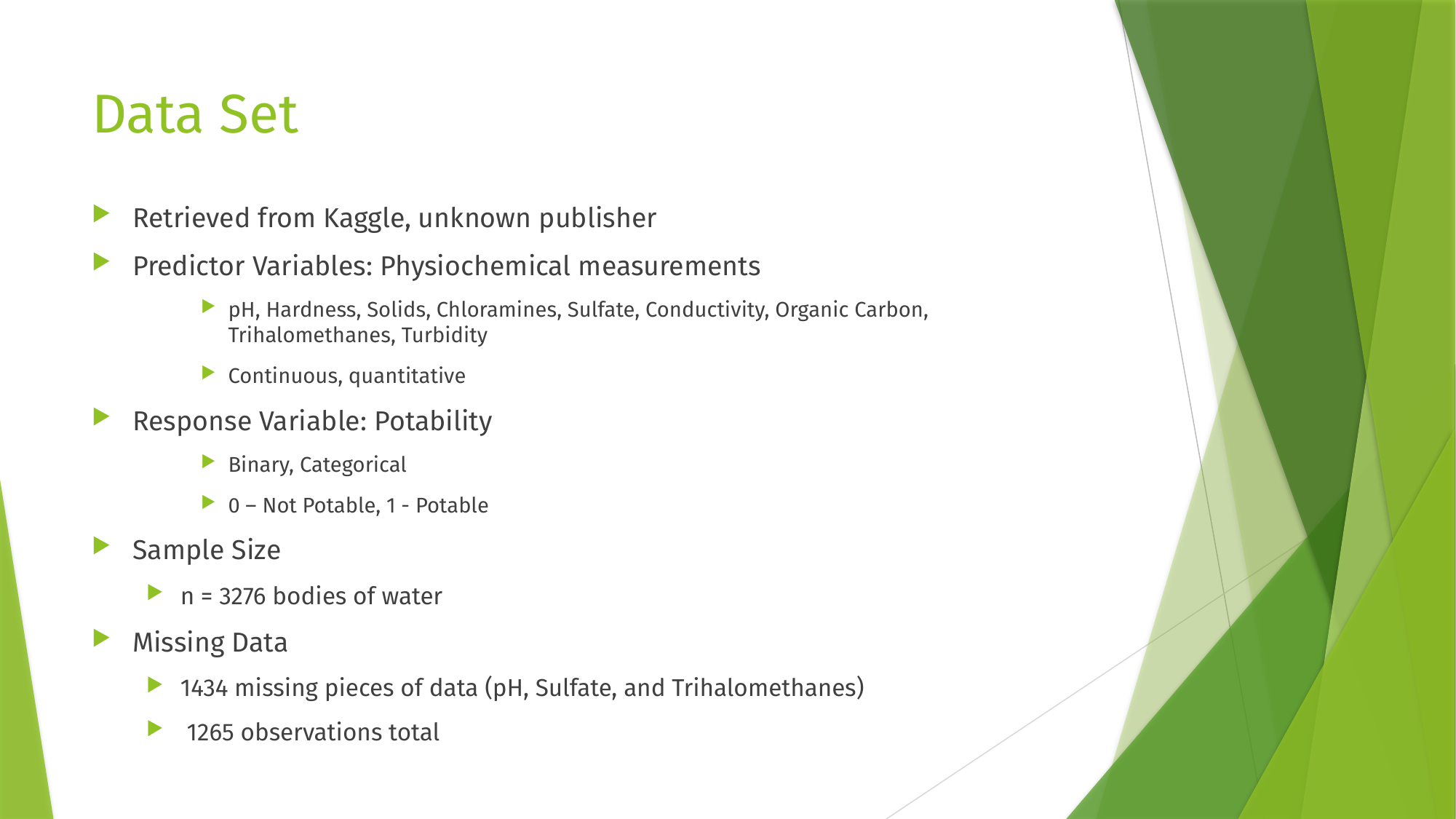

# Data Set
Retrieved from Kaggle, unknown publisher
Predictor Variables: Physiochemical measurements
pH, Hardness, Solids, Chloramines, Sulfate, Conductivity, Organic Carbon, Trihalomethanes, Turbidity
Continuous, quantitative
Response Variable: Potability
Binary, Categorical
0 – Not Potable, 1 - Potable
Sample Size
n = 3276 bodies of water
Missing Data
1434 missing pieces of data (pH, Sulfate, and Trihalomethanes)
 1265 observations total